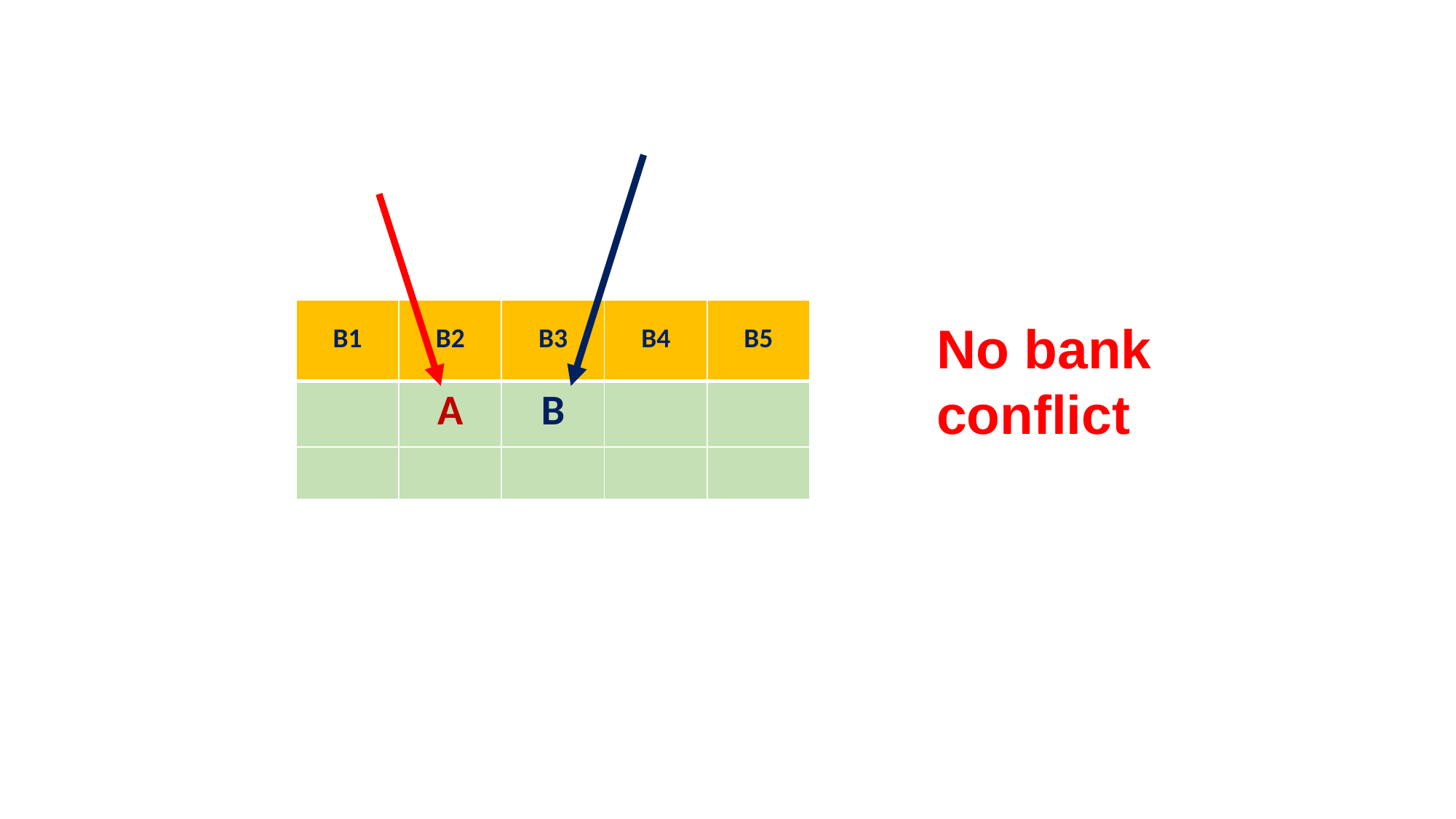

| B1 | B2 | B3 | B4 | B5 |
| --- | --- | --- | --- | --- |
|  | A | B |  |  |
|  |  |  |  |  |
No bank conflict